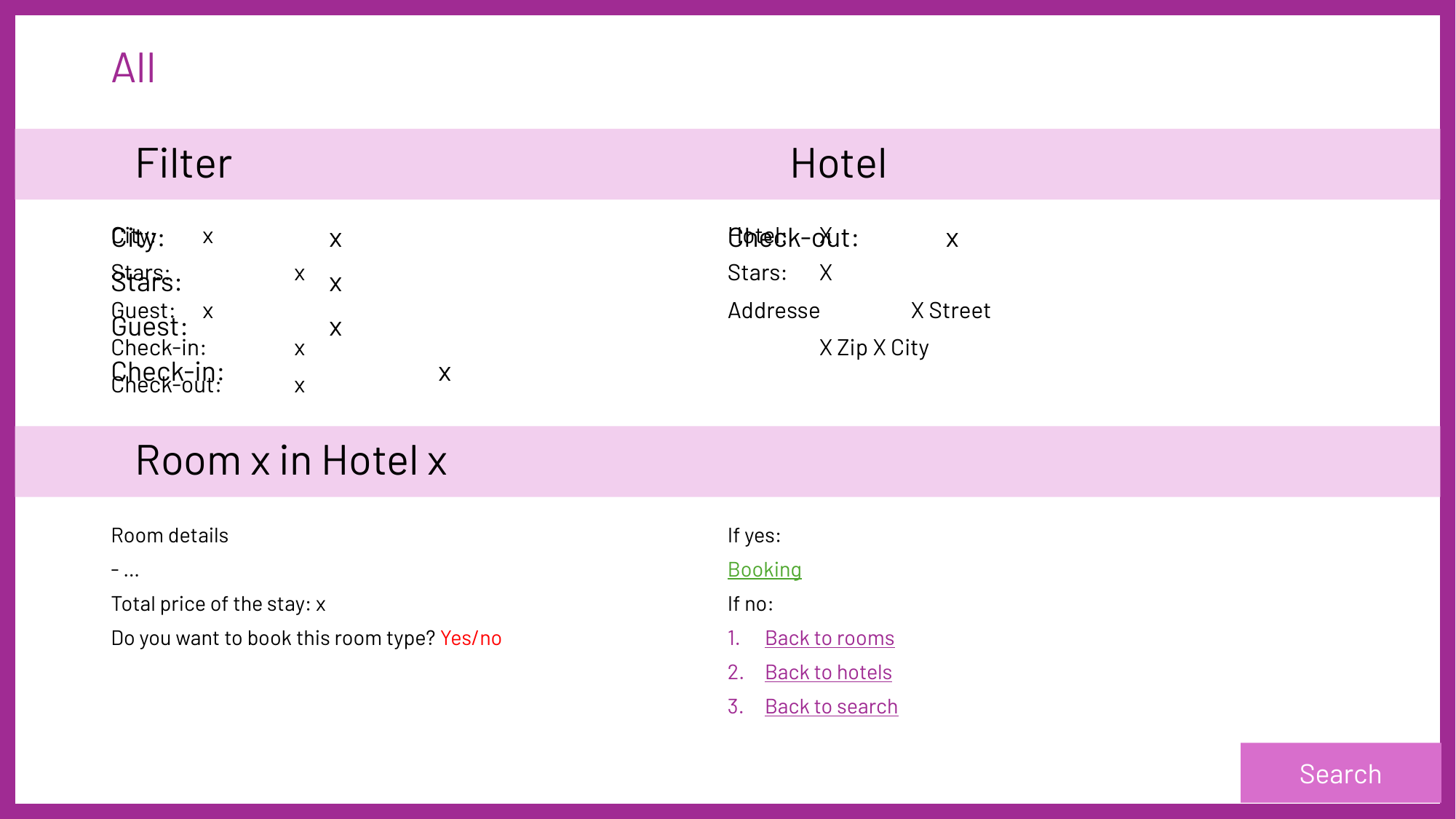

# All
Filter						Hotel
City: 		x
Stars:	 	x
Guest:		x
Check-in:		x
Check-out: 	x

City: 		x
Stars:	 	x
Guest:		x
Check-in:		x
Check-out: 	x
Hotel:		X
Stars:		X
Addresse		X Street
		X Zip X City

	Room x in Hotel x
Room details
- …
Total price of the stay: x
Do you want to book this room type? Yes/no

If yes:
Booking
If no:
Back to rooms
Back to hotels
Back to search